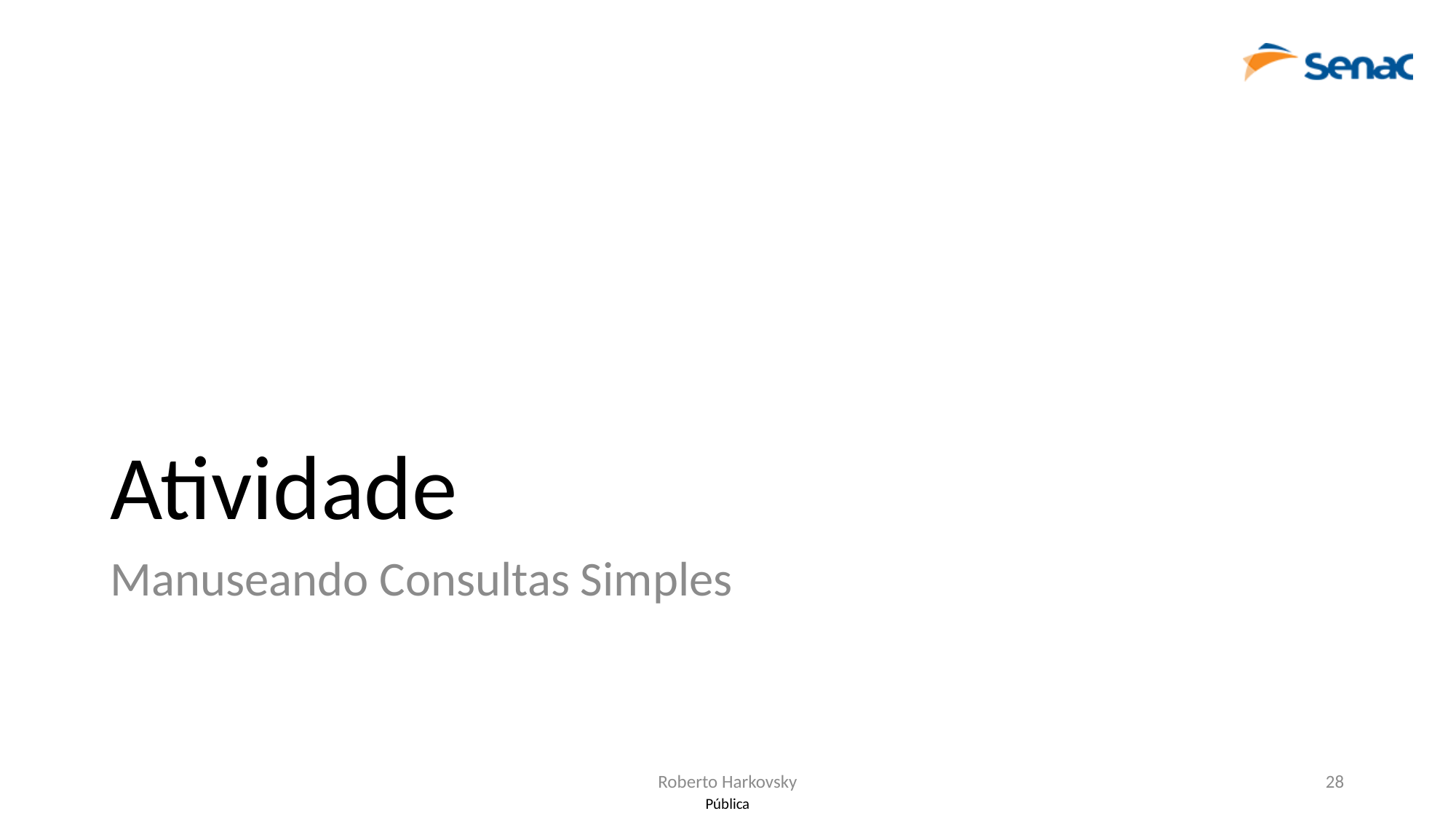

# Atividade
Manuseando Consultas Simples
Roberto Harkovsky
28